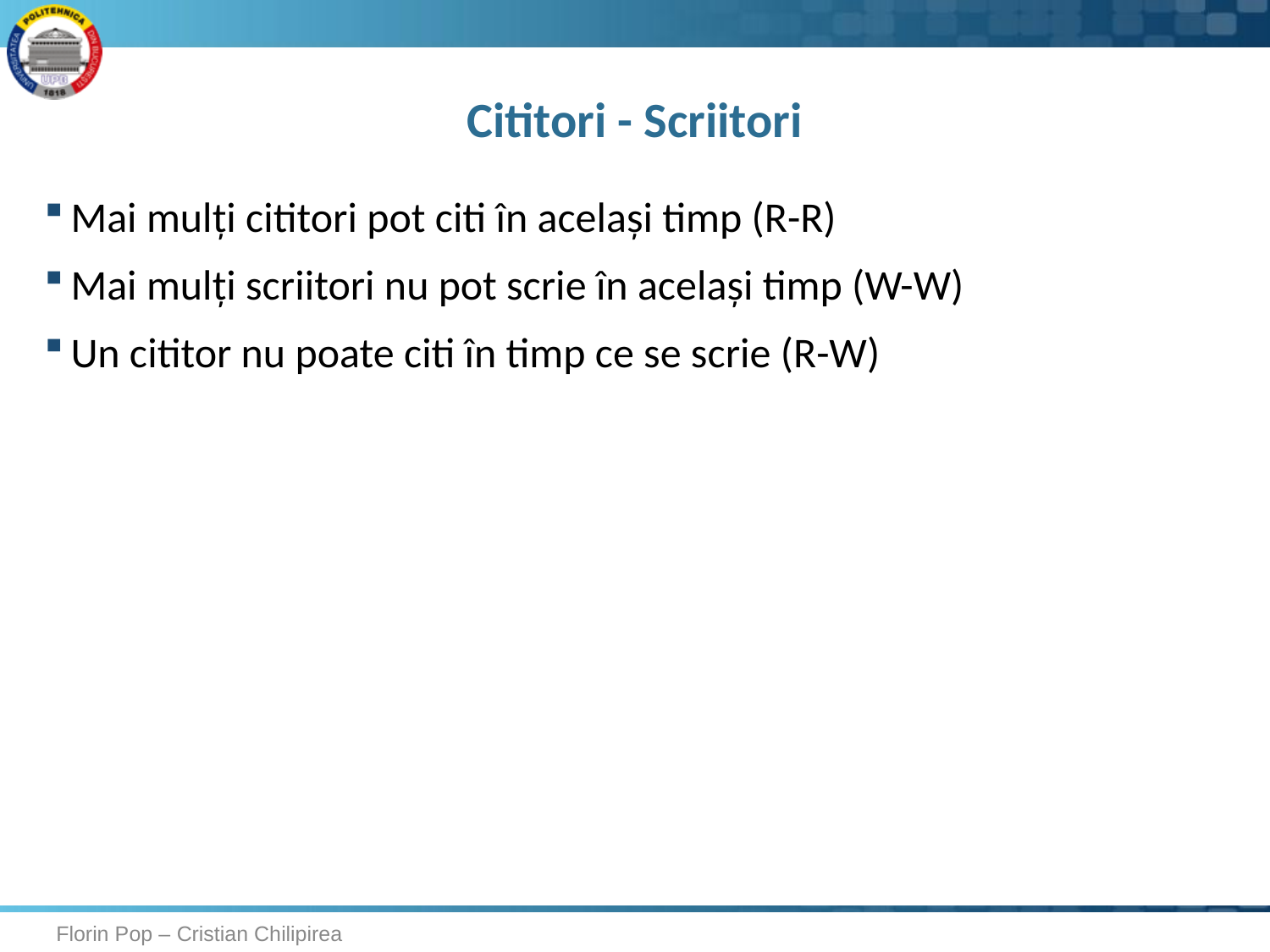

# Cititori - Scriitori
Mai mulți cititori pot citi în același timp (R-R)
Mai mulți scriitori nu pot scrie în același timp (W-W)
Un cititor nu poate citi în timp ce se scrie (R-W)
Florin Pop – Cristian Chilipirea